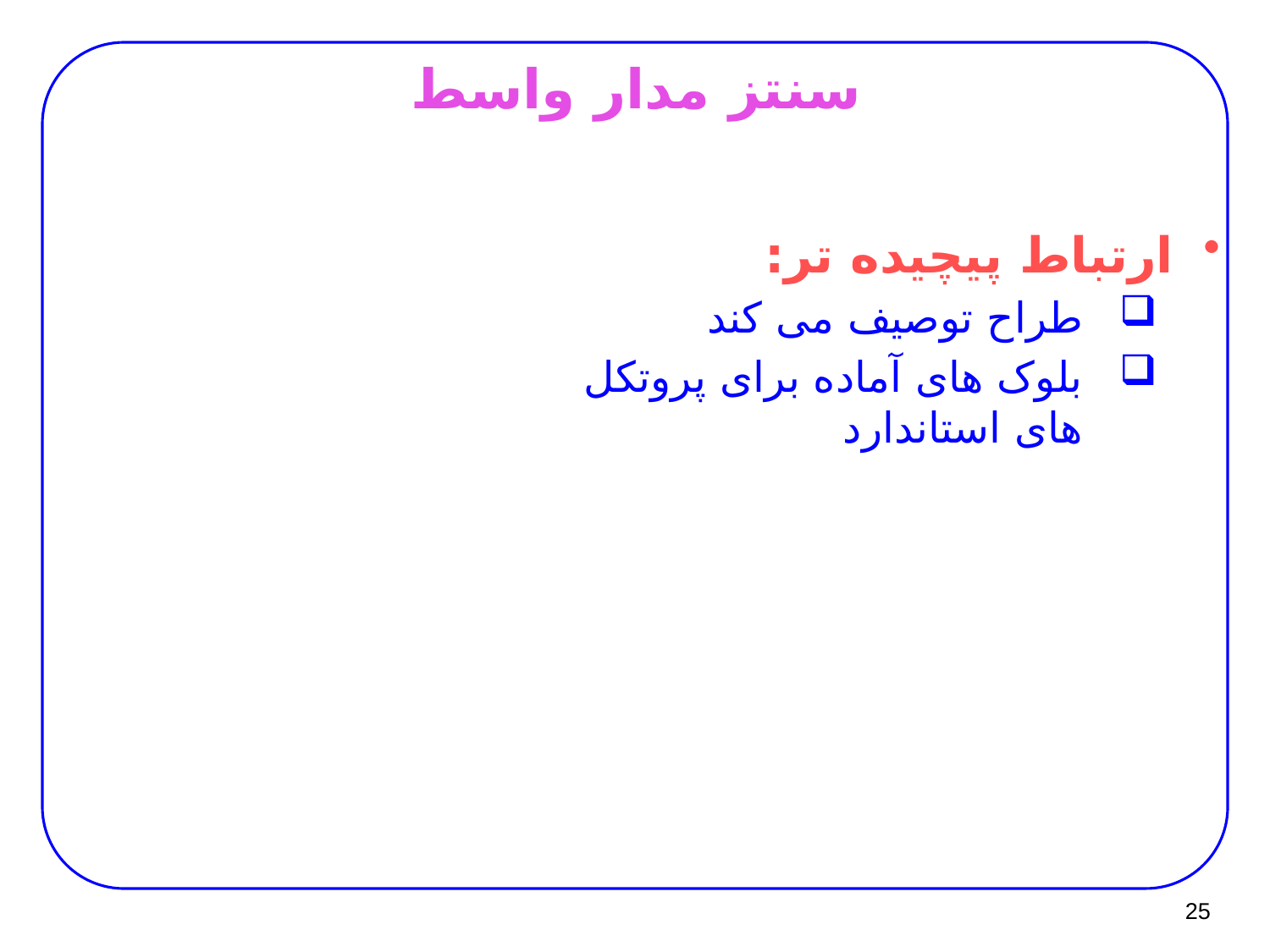

# سنتز مدار واسط
ارتباط پیچیده تر:
طراح توصیف می کند
بلوک های آماده برای پروتکل های استاندارد

25